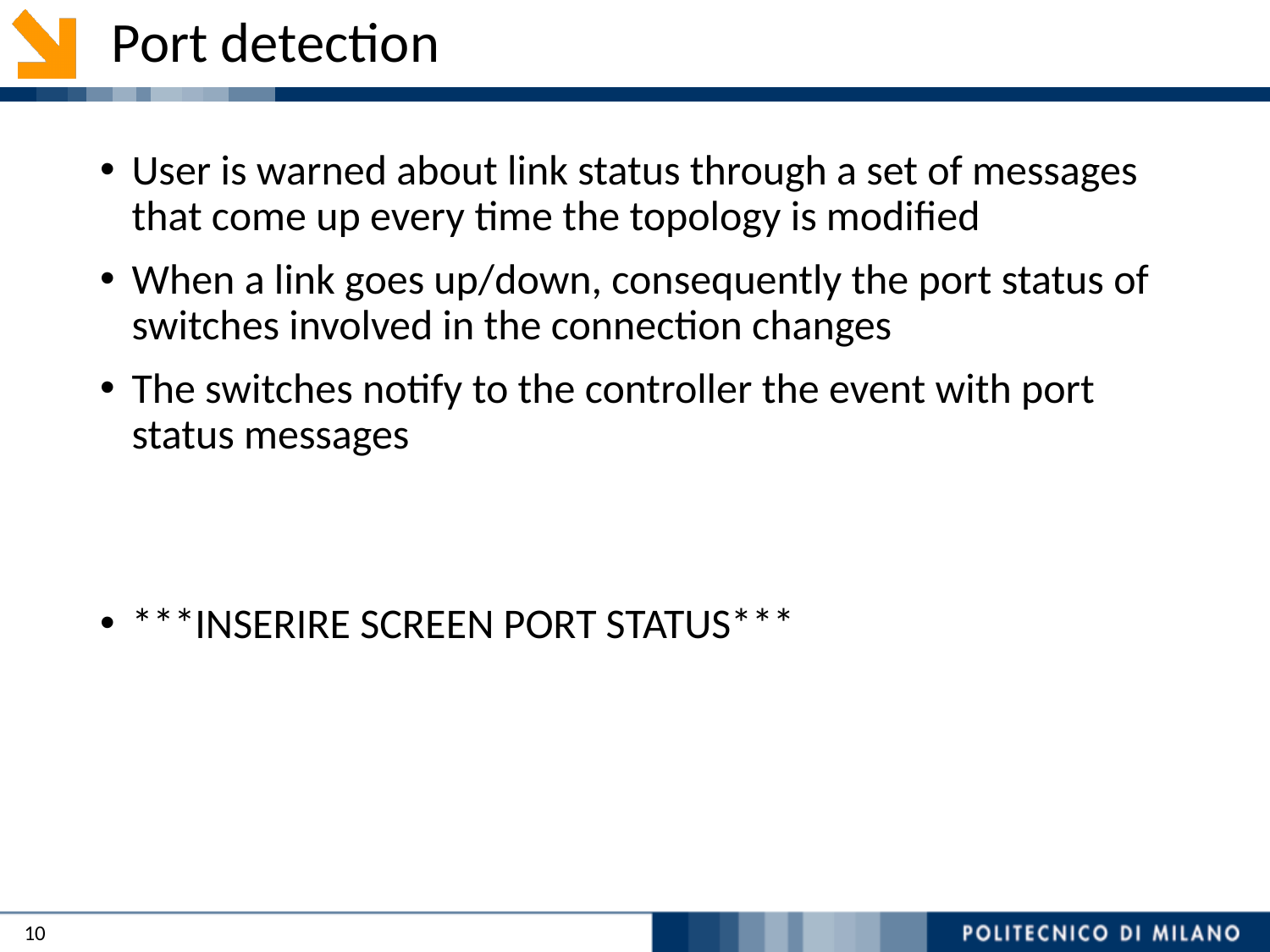

# Port detection
User is warned about link status through a set of messages that come up every time the topology is modified
When a link goes up/down, consequently the port status of switches involved in the connection changes
The switches notify to the controller the event with port status messages

***INSERIRE SCREEN PORT STATUS***
10